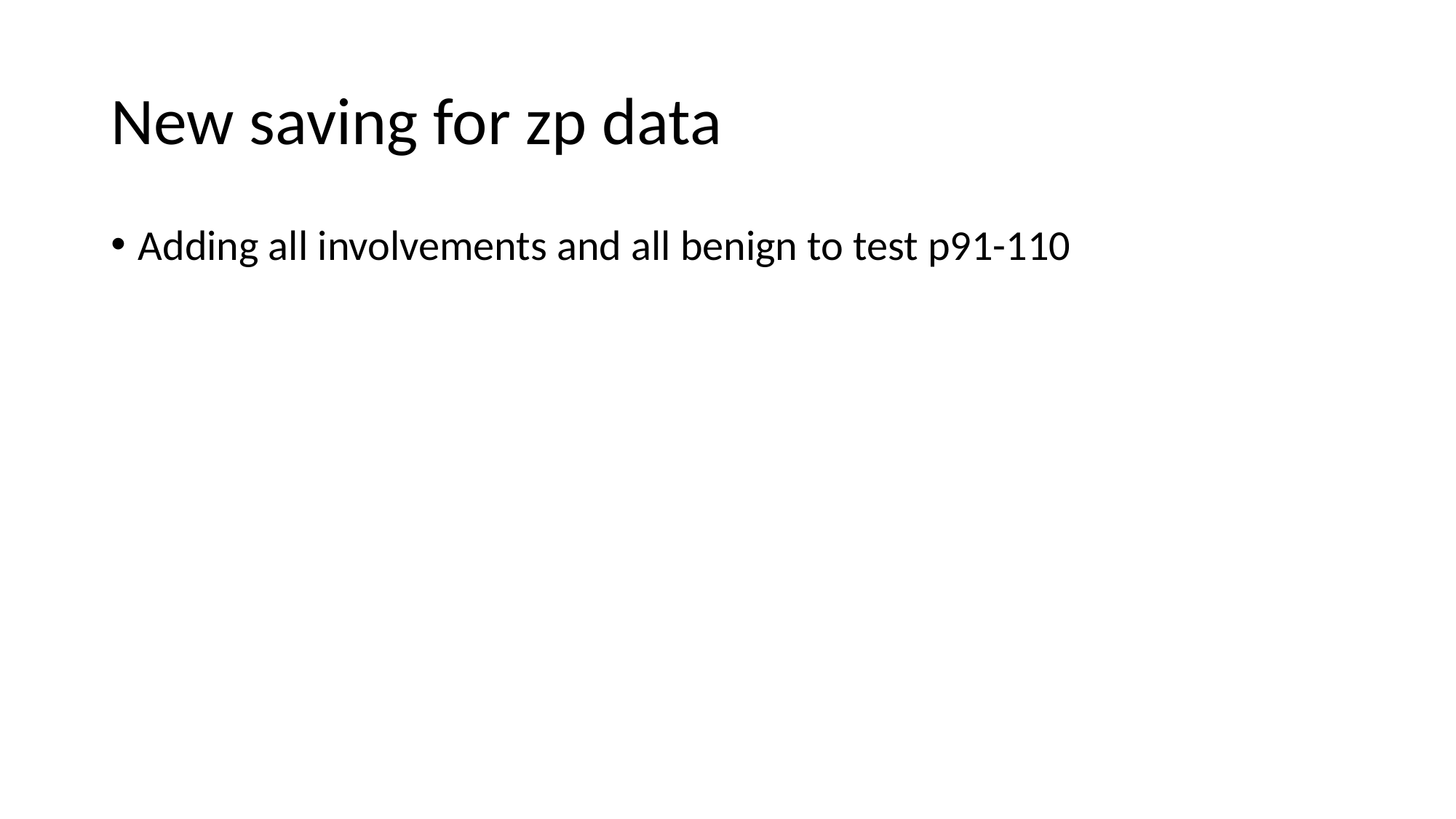

# New saving for zp data
Adding all involvements and all benign to test p91-110